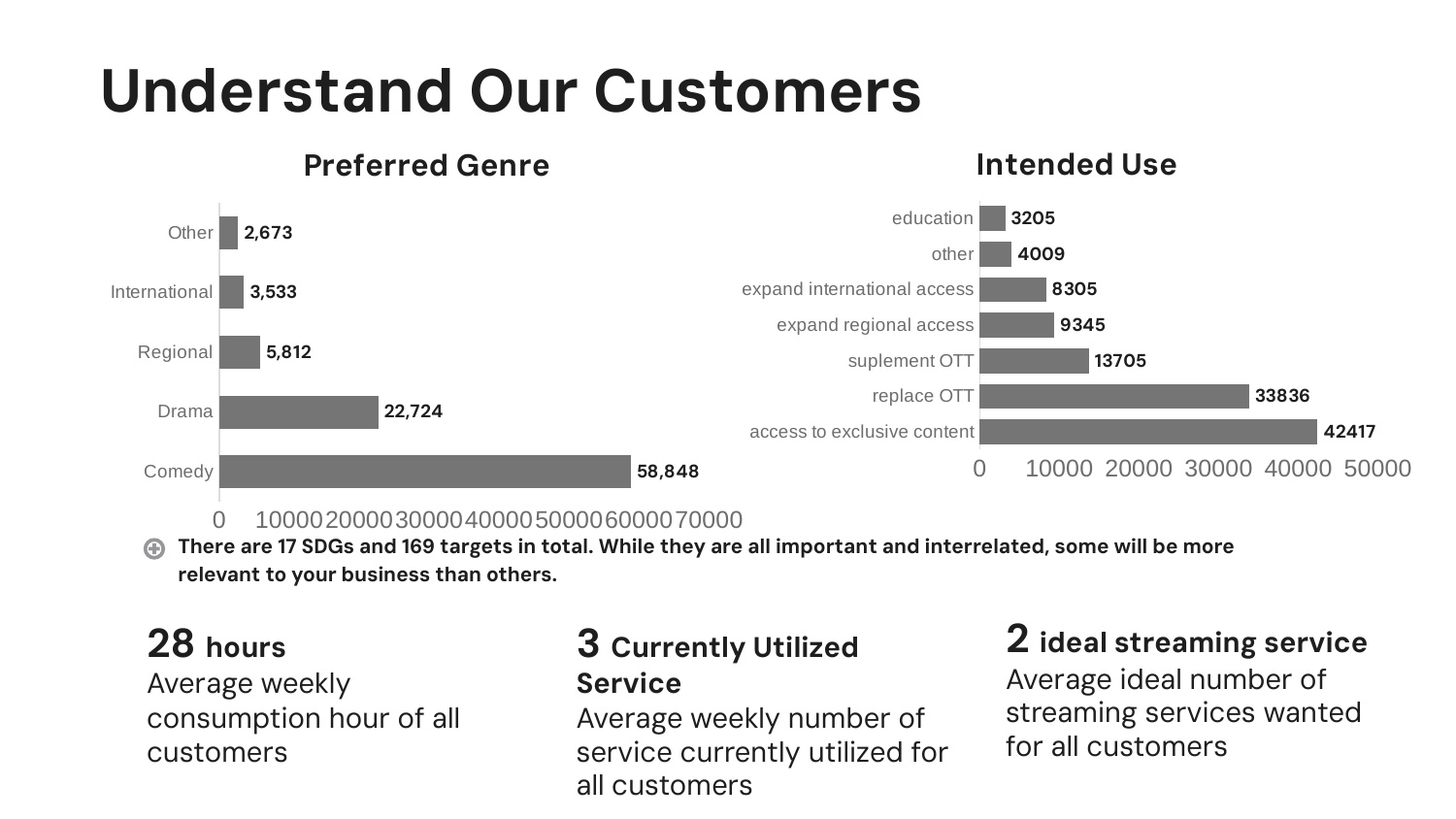

Understand Our Customers

### Chart: Preferred Genre

| Category | Series 1 |
|---|---|
| Comedy | 58848.0 |
| Drama | 22724.0 |
| Regional | 5812.0 |
| International | 3533.0 |
| Other | 2673.0 |

### Chart: Intended Use

| Category | Series 1 |
|---|---|
| access to exclusive content | 42417.0 |
| replace OTT | 33836.0 |
| suplement OTT | 13705.0 |
| expand regional access | 9345.0 |
| expand international access | 8305.0 |
| other | 4009.0 |
| education | 3205.0 |
There are 17 SDGs and 169 targets in total. While they are all important and interrelated, some will be more relevant to your business than others.

2 ideal streaming service
Average ideal number of streaming services wanted for all customers
28 hours
Average weekly consumption hour of all customers

3 Currently Utilized Service
Average weekly number of service currently utilized for all customers